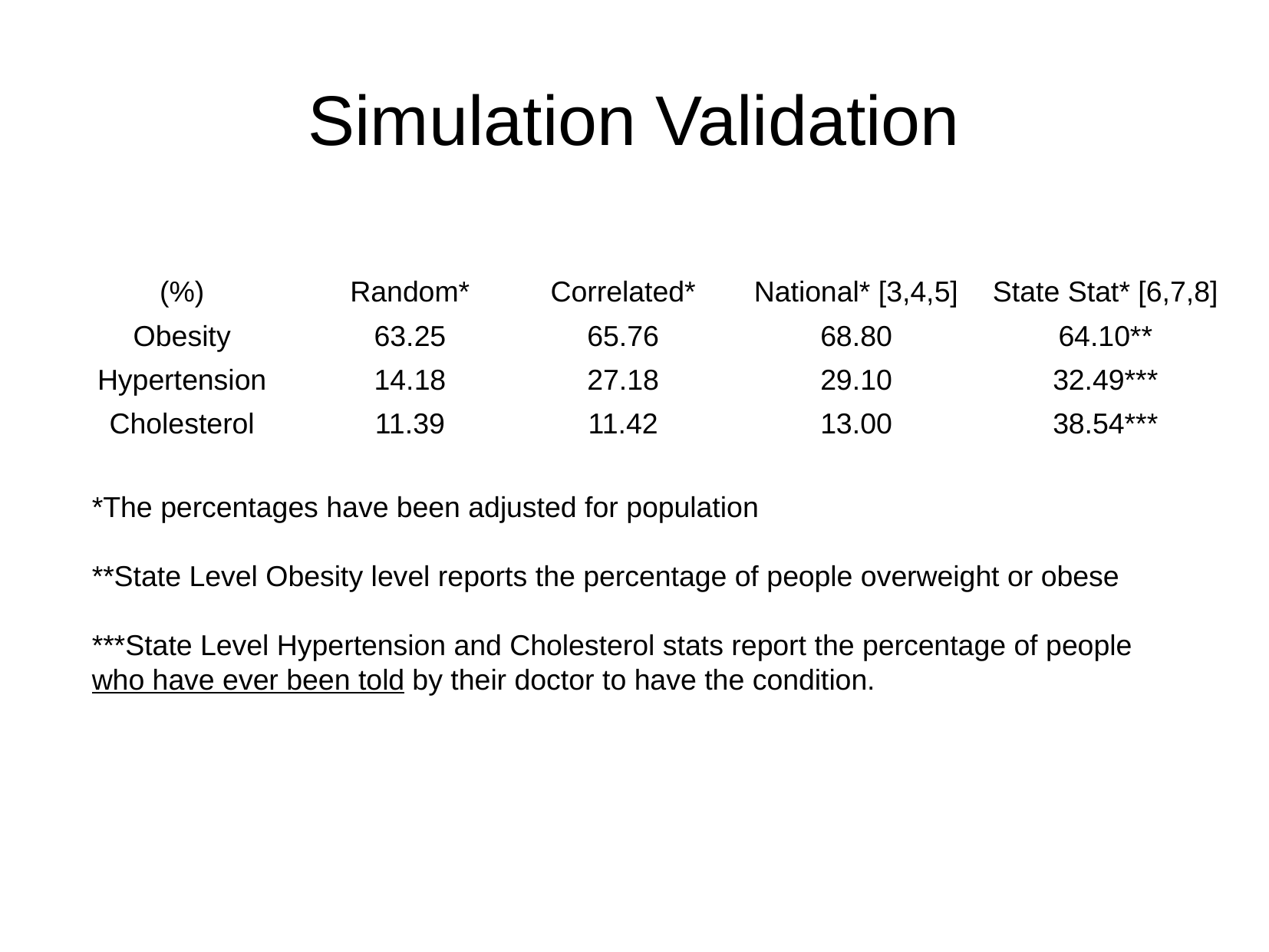

Simulation Validation
| (%) | Random\* | Correlated\* | National\* [3,4,5] | State Stat\* [6,7,8] |
| --- | --- | --- | --- | --- |
| Obesity | 63.25 | 65.76 | 68.80 | 64.10\*\* |
| Hypertension | 14.18 | 27.18 | 29.10 | 32.49\*\*\* |
| Cholesterol | 11.39 | 11.42 | 13.00 | 38.54\*\*\* |
*The percentages have been adjusted for population

**State Level Obesity level reports the percentage of people overweight or obese

***State Level Hypertension and Cholesterol stats report the percentage of people who have ever been told by their doctor to have the condition.